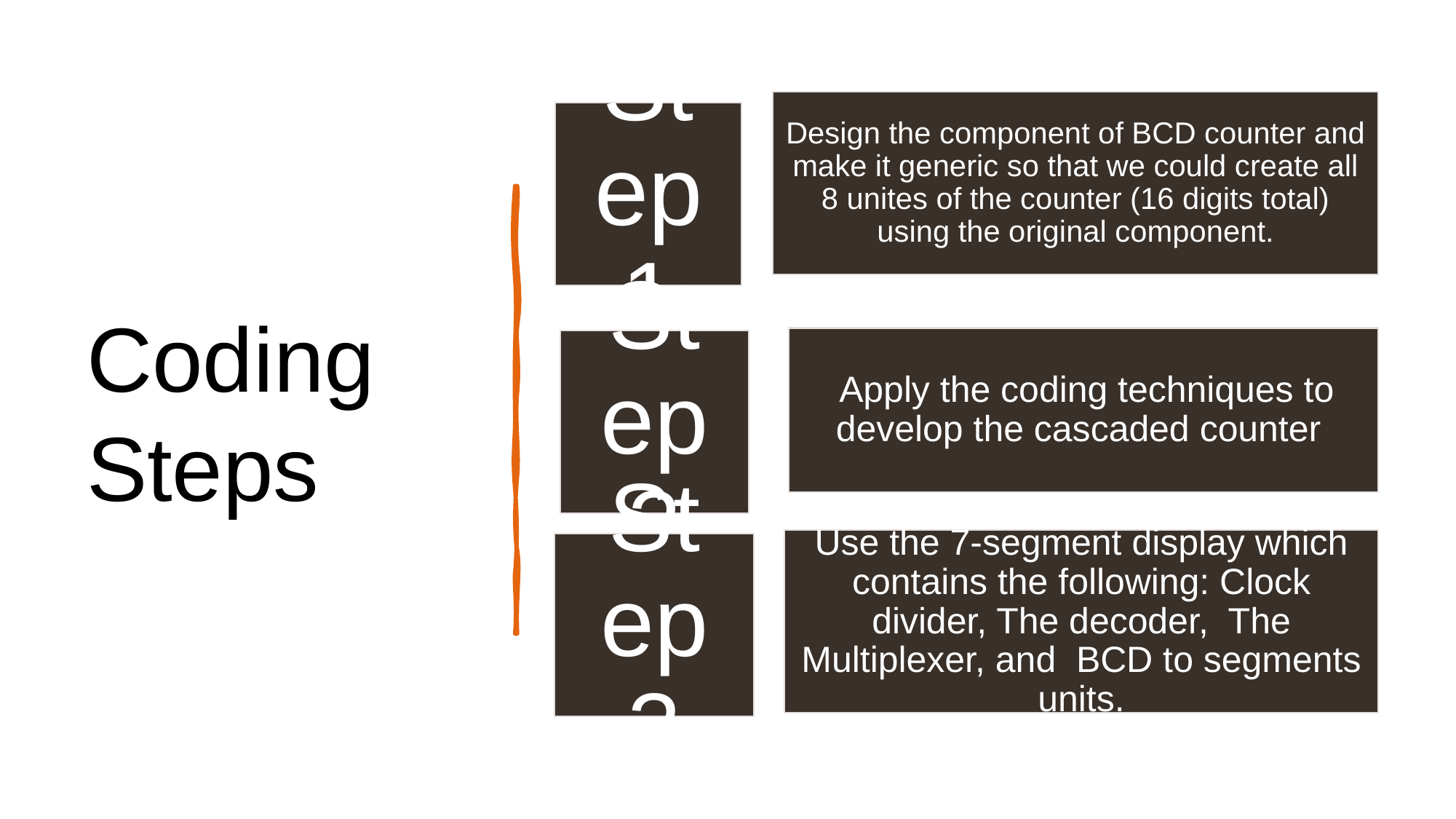

Step1
Design the component of BCD counter and make it generic so that we could create all 8 unites of the counter (16 digits total) using the original component.
Step2
 Apply the coding techniques to develop the cascaded counter
Step 3
Use the 7-segment display which contains the following: Clock divider, The decoder,  The Multiplexer, and  BCD to segments units.
# Coding Steps